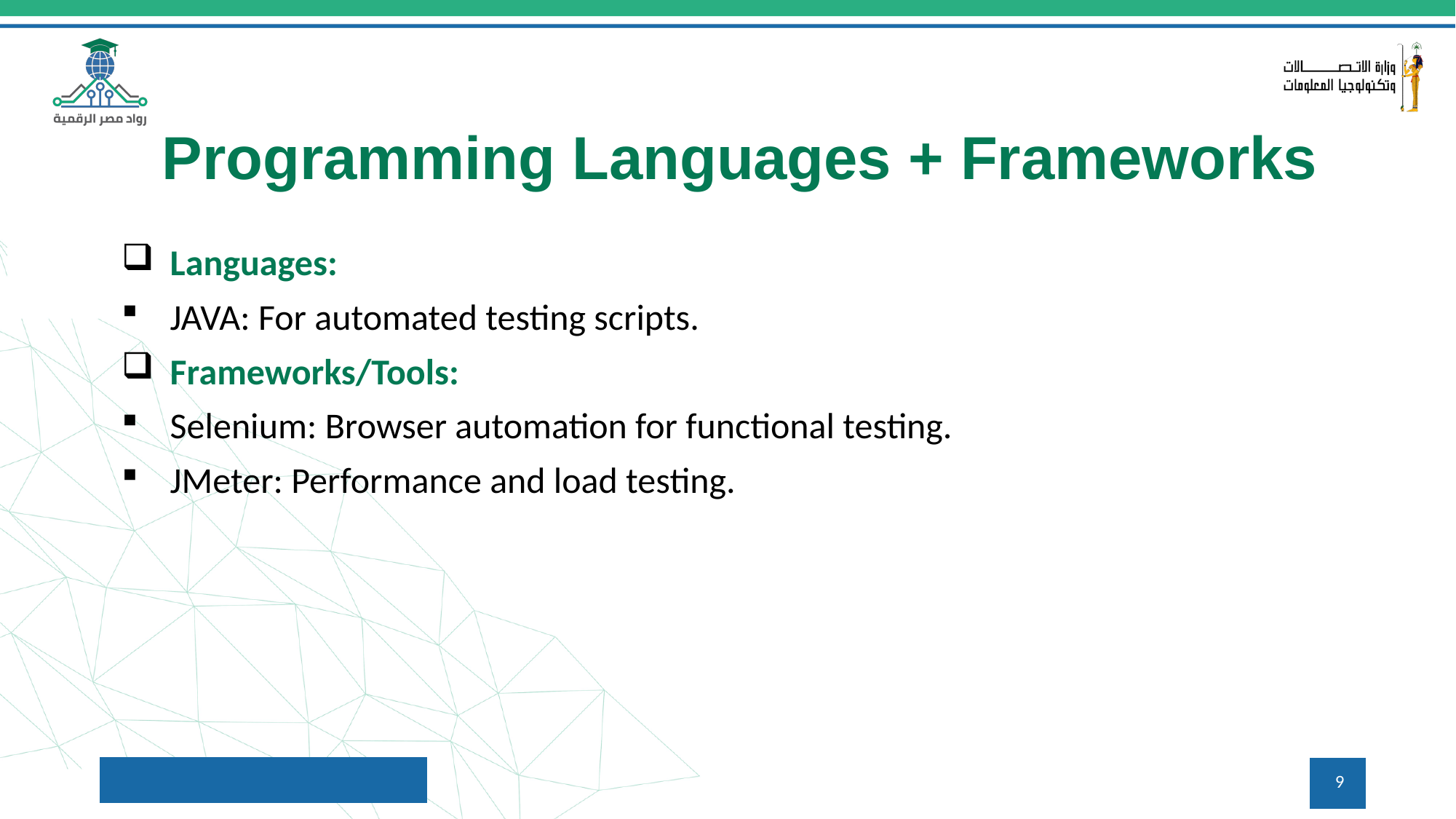

# Programming Languages + Frameworks
Languages:
JAVA: For automated testing scripts.
Frameworks/Tools:
Selenium: Browser automation for functional testing.
JMeter: Performance and load testing.

9